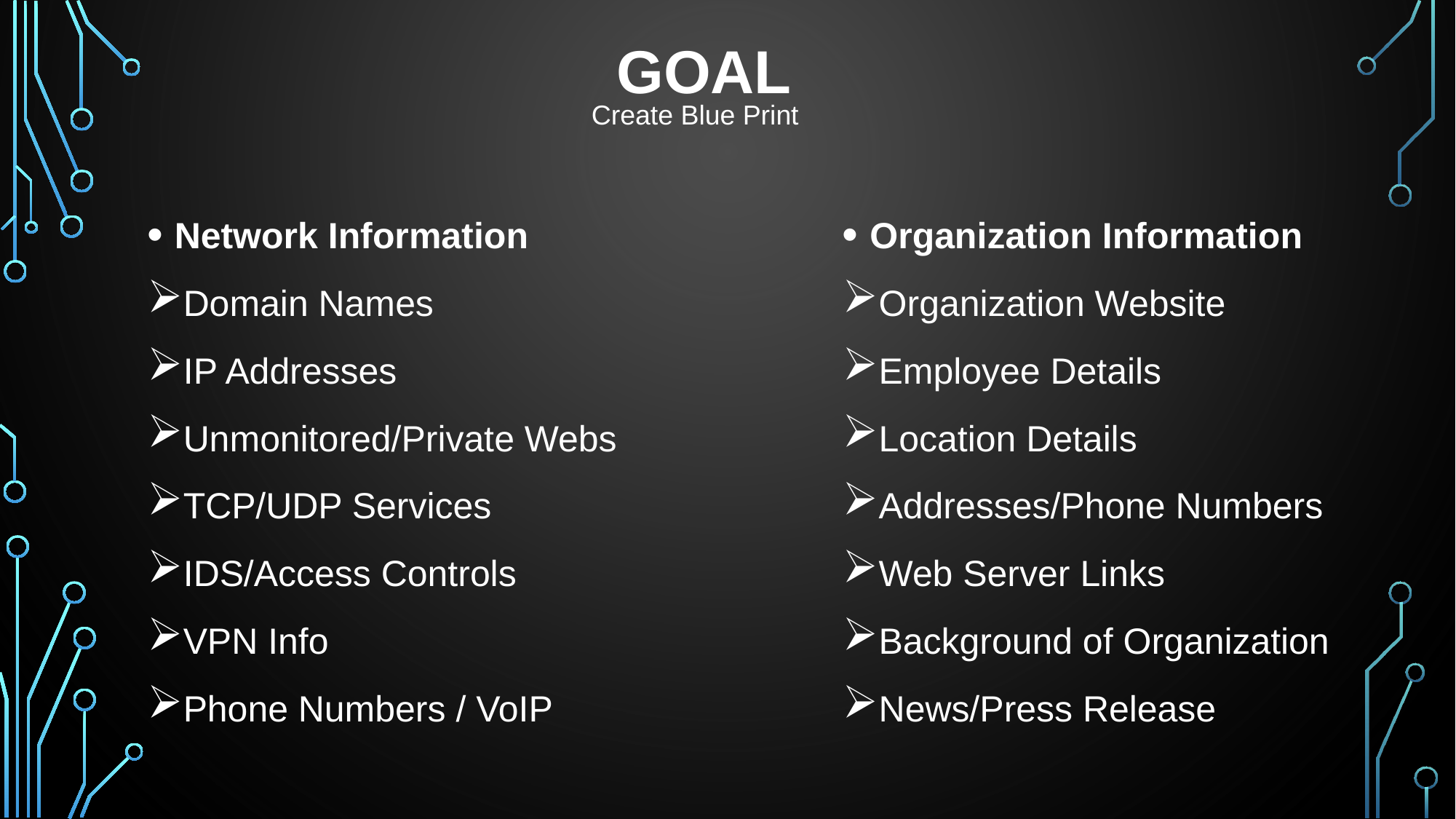

# Goal
Create Blue Print
Organization Information
Organization Website
Employee Details
Location Details
Addresses/Phone Numbers
Web Server Links
Background of Organization
News/Press Release

Network Information
Domain Names
IP Addresses
Unmonitored/Private Webs
TCP/UDP Services
IDS/Access Controls
VPN Info
Phone Numbers / VoIP